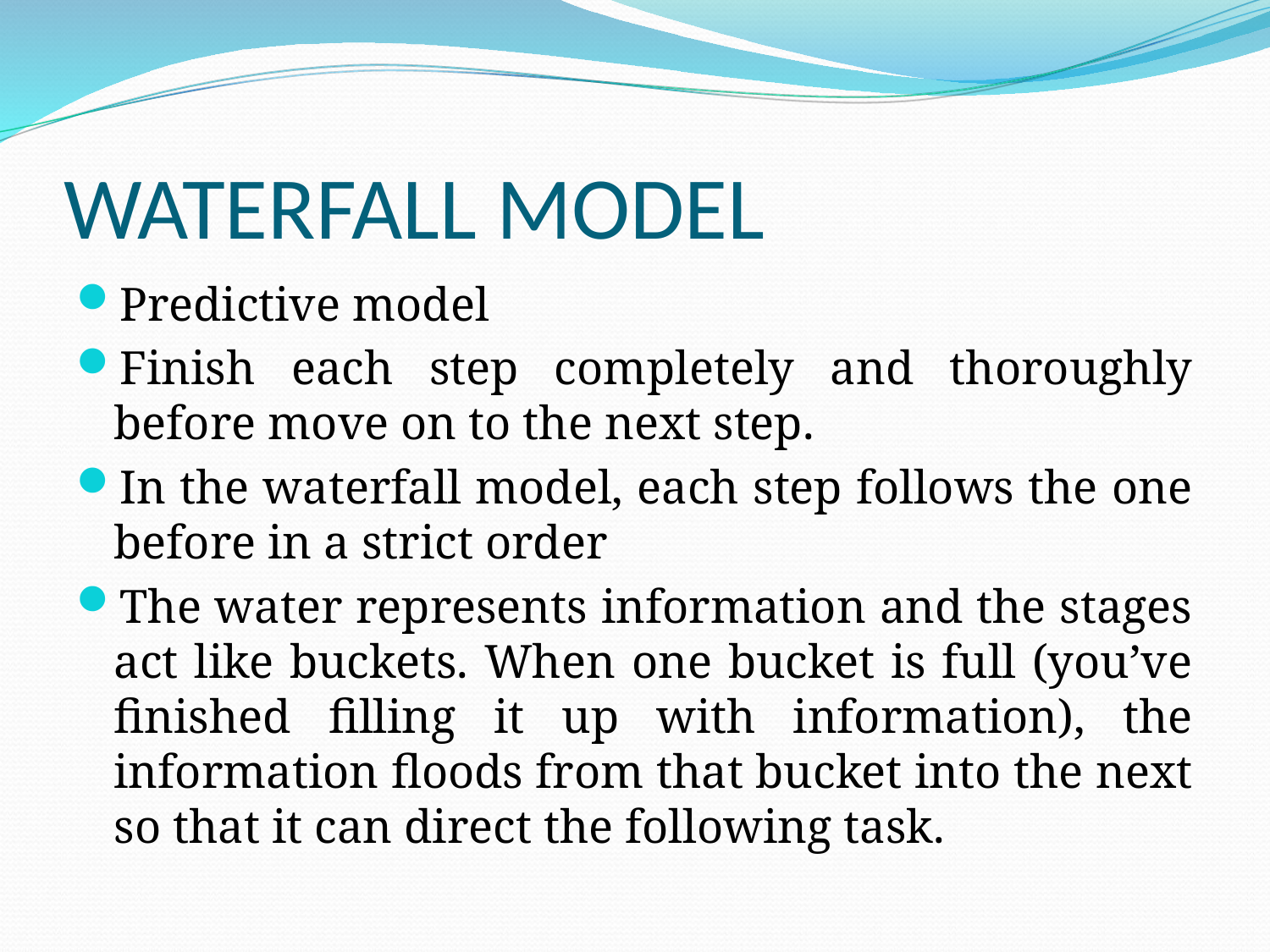

# WATERFALL MODEL
Predictive model
Finish each step completely and thoroughly before move on to the next step.
In the waterfall model, each step follows the one before in a strict order
The water represents information and the stages act like buckets. When one bucket is full (you’ve finished filling it up with information), the information floods from that bucket into the next so that it can direct the following task.